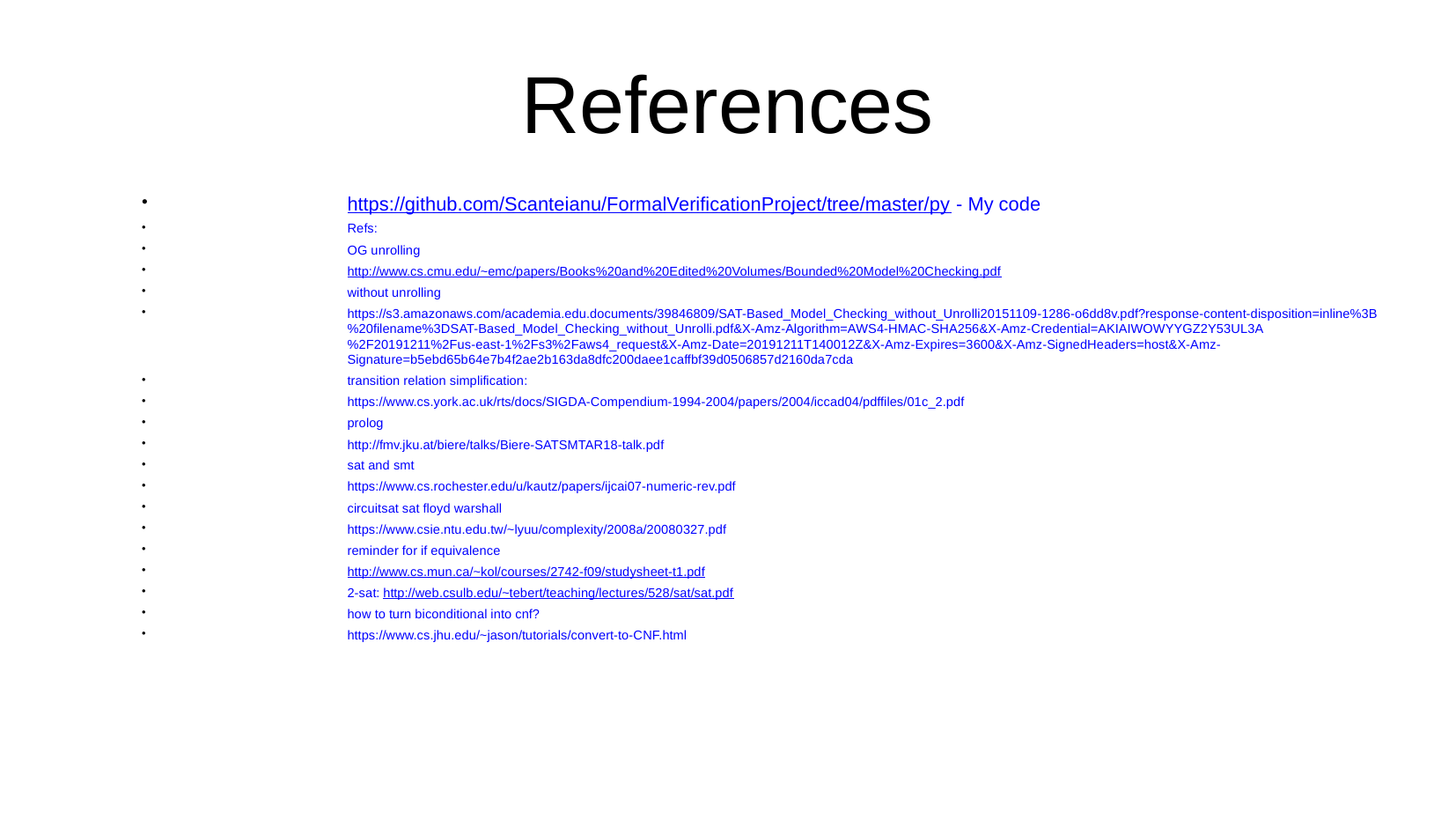

References
https://github.com/Scanteianu/FormalVerificationProject/tree/master/py - My code
Refs:
OG unrolling
http://www.cs.cmu.edu/~emc/papers/Books%20and%20Edited%20Volumes/Bounded%20Model%20Checking.pdf
without unrolling
https://s3.amazonaws.com/academia.edu.documents/39846809/SAT-Based_Model_Checking_without_Unrolli20151109-1286-o6dd8v.pdf?response-content-disposition=inline%3B%20filename%3DSAT-Based_Model_Checking_without_Unrolli.pdf&X-Amz-Algorithm=AWS4-HMAC-SHA256&X-Amz-Credential=AKIAIWOWYYGZ2Y53UL3A%2F20191211%2Fus-east-1%2Fs3%2Faws4_request&X-Amz-Date=20191211T140012Z&X-Amz-Expires=3600&X-Amz-SignedHeaders=host&X-Amz-Signature=b5ebd65b64e7b4f2ae2b163da8dfc200daee1caffbf39d0506857d2160da7cda
transition relation simplification:
https://www.cs.york.ac.uk/rts/docs/SIGDA-Compendium-1994-2004/papers/2004/iccad04/pdffiles/01c_2.pdf
prolog
http://fmv.jku.at/biere/talks/Biere-SATSMTAR18-talk.pdf
sat and smt
https://www.cs.rochester.edu/u/kautz/papers/ijcai07-numeric-rev.pdf
circuitsat sat floyd warshall
https://www.csie.ntu.edu.tw/~lyuu/complexity/2008a/20080327.pdf
reminder for if equivalence
http://www.cs.mun.ca/~kol/courses/2742-f09/studysheet-t1.pdf
2-sat: http://web.csulb.edu/~tebert/teaching/lectures/528/sat/sat.pdf
how to turn biconditional into cnf?
https://www.cs.jhu.edu/~jason/tutorials/convert-to-CNF.html